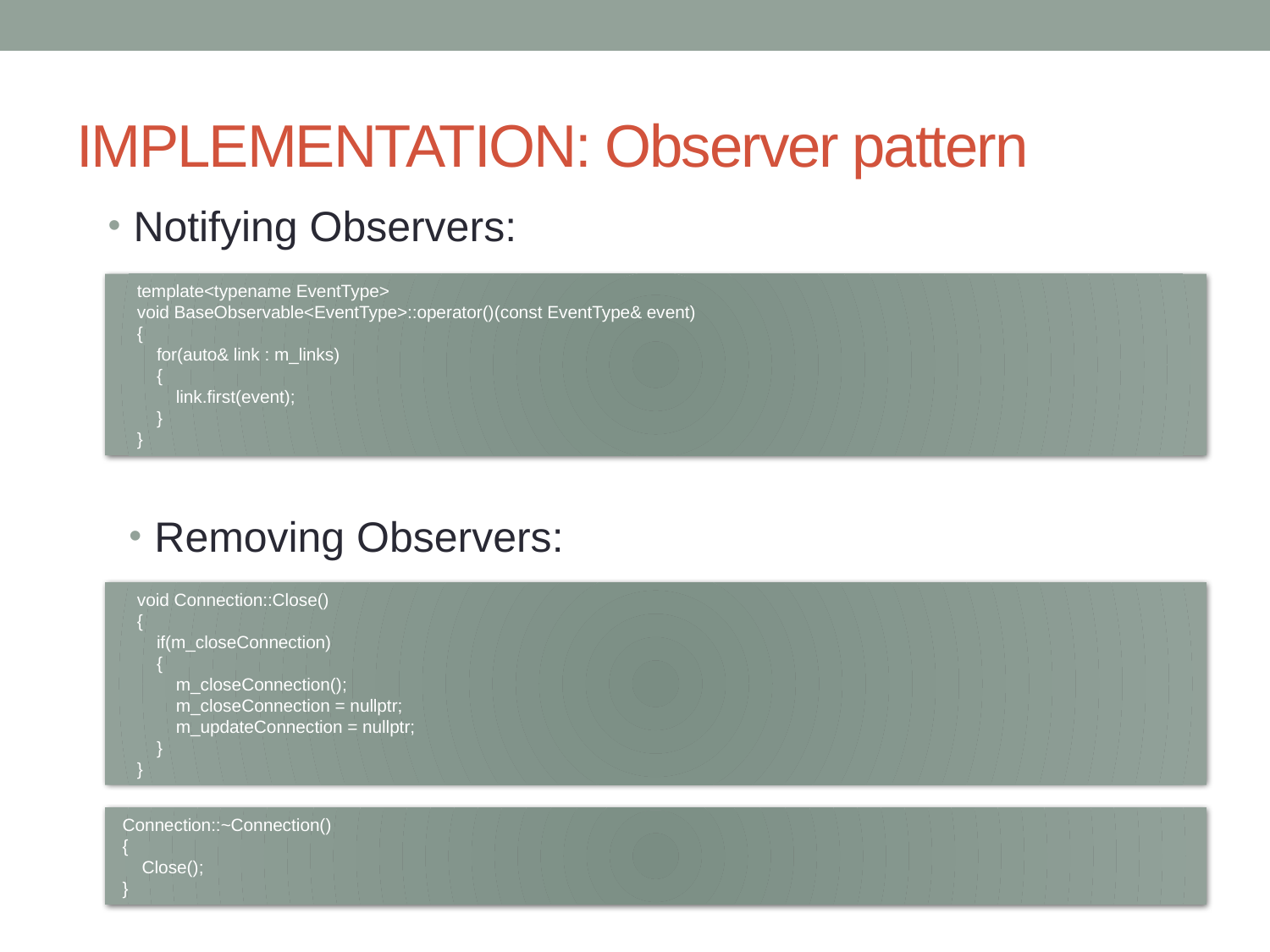

# IMPLEMENTATION: Observer pattern
Notifying Observers:
    template<typename EventType>
    void BaseObservable<EventType>::operator()(const EventType& event)
    {
        for(auto& link : m_links)
        {
            link.first(event);
        }
    }
Removing Observers:
    void Connection::Close()
    {
        if(m_closeConnection)
        {
            m_closeConnection();
            m_closeConnection = nullptr;
            m_updateConnection = nullptr;
        }
    }
 Connection::~Connection()
 {
     Close();
 }